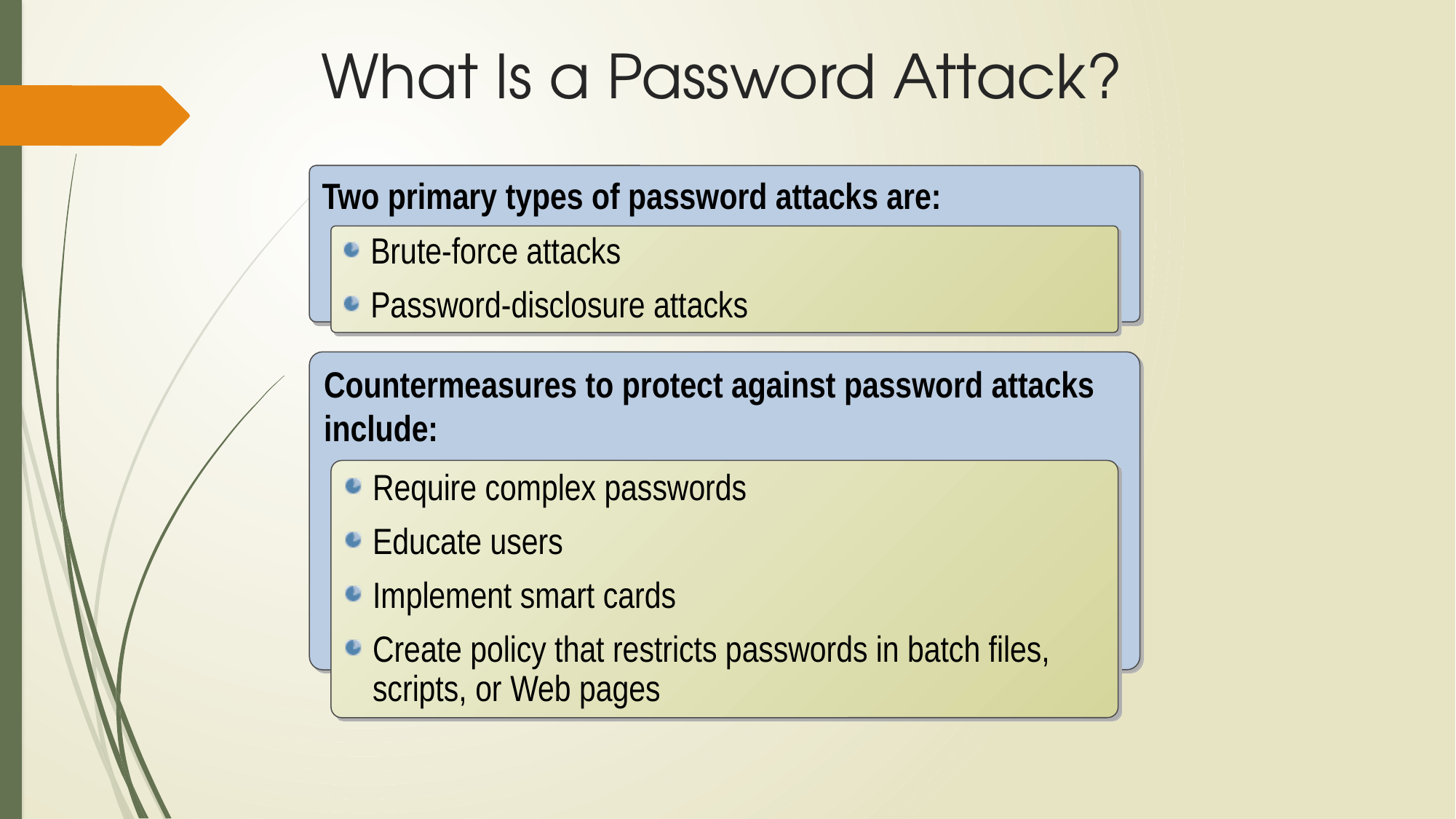

# What Is a Password Attack?
Two primary types of password attacks are:
Brute-force attacks
Password-disclosure attacks
Countermeasures to protect against password attacks include:
Require complex passwords
Educate users
Implement smart cards
Create policy that restricts passwords in batch files, scripts, or Web pages